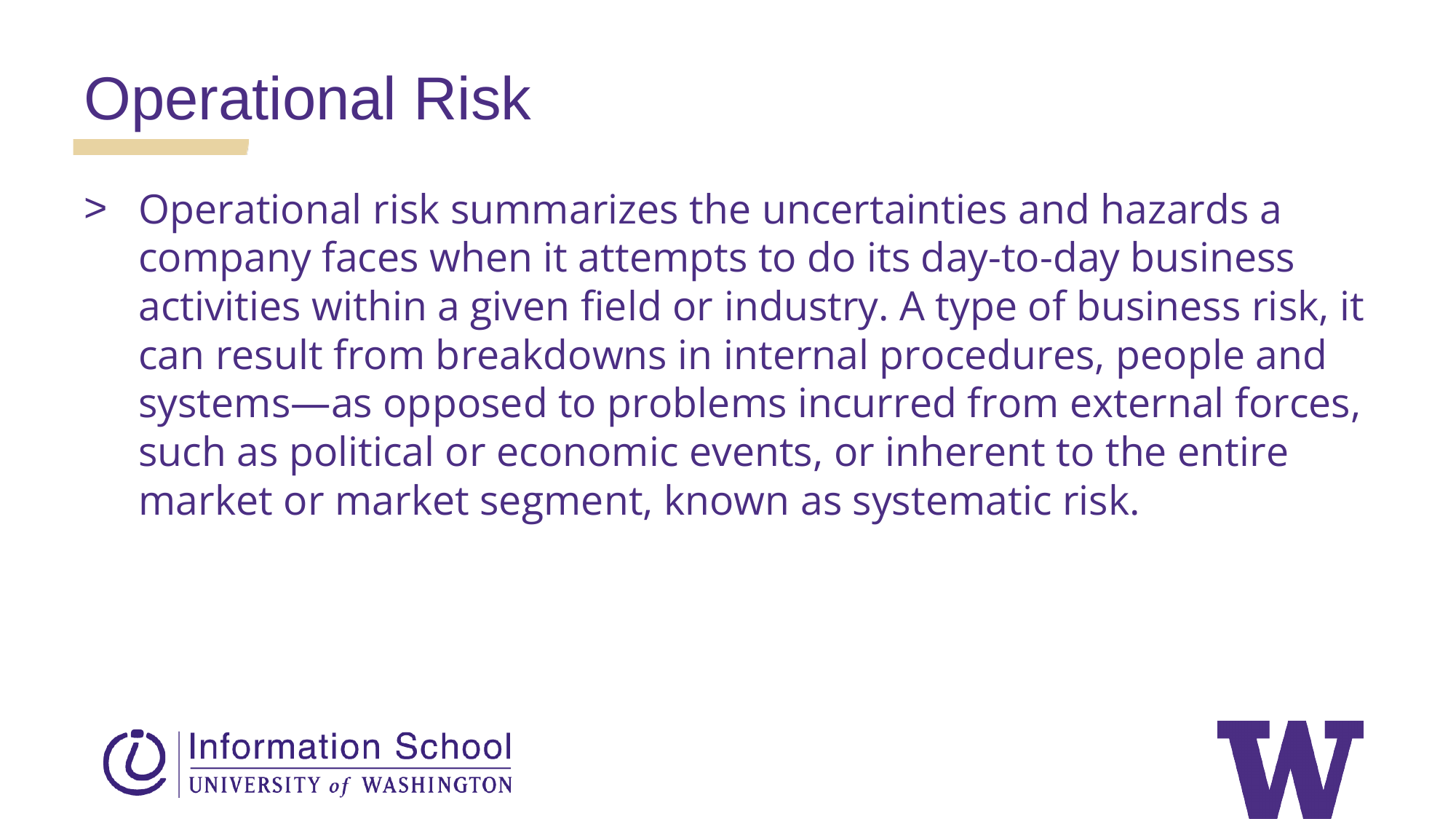

Operational Risk
Operational risk summarizes the uncertainties and hazards a company faces when it attempts to do its day-to-day business activities within a given field or industry. A type of business risk, it can result from breakdowns in internal procedures, people and systems—as opposed to problems incurred from external forces, such as political or economic events, or inherent to the entire market or market segment, known as systematic risk.